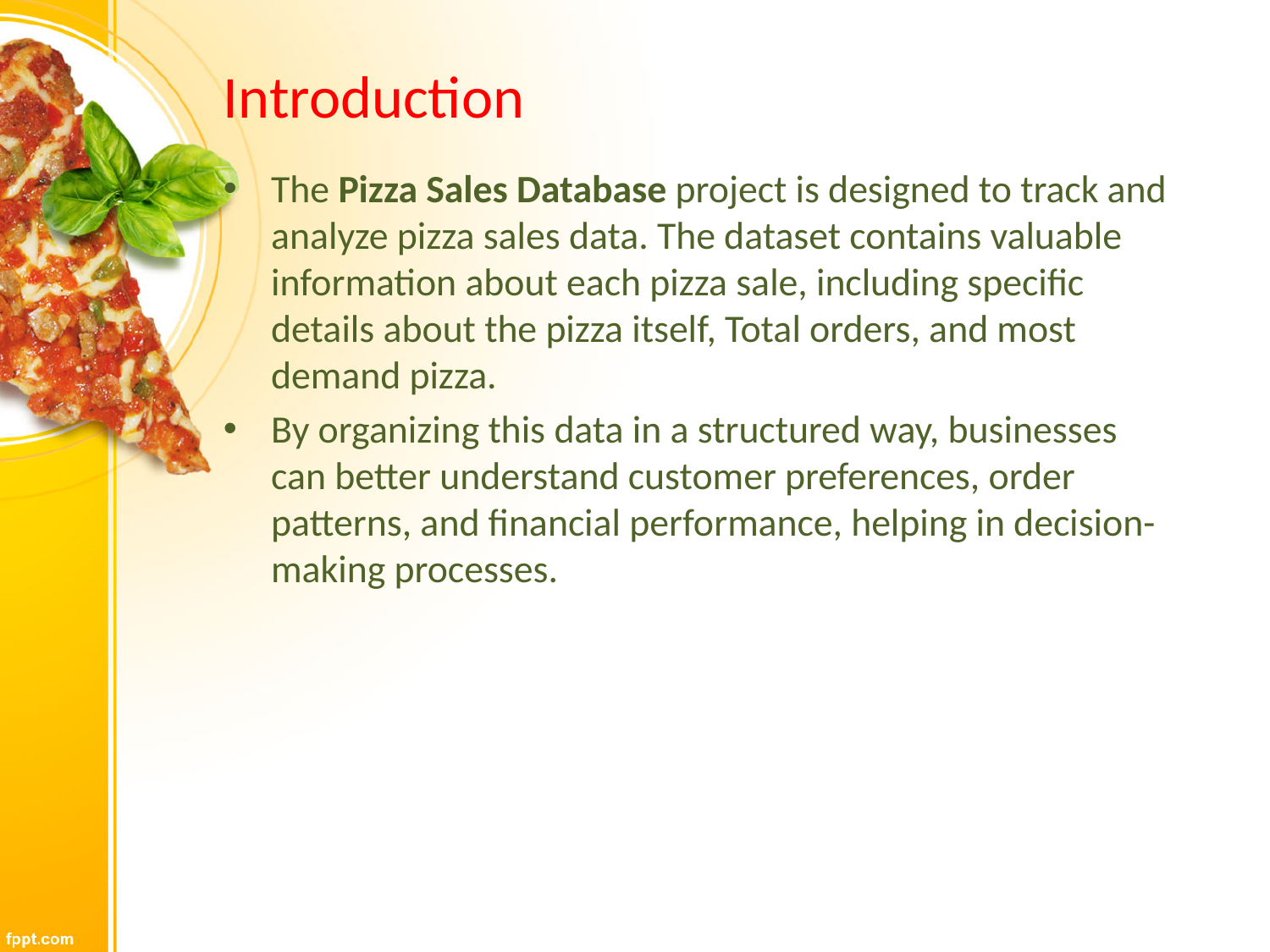

# Introduction
The Pizza Sales Database project is designed to track and analyze pizza sales data. The dataset contains valuable information about each pizza sale, including specific details about the pizza itself, Total orders, and most demand pizza.
By organizing this data in a structured way, businesses can better understand customer preferences, order patterns, and financial performance, helping in decision-making processes.